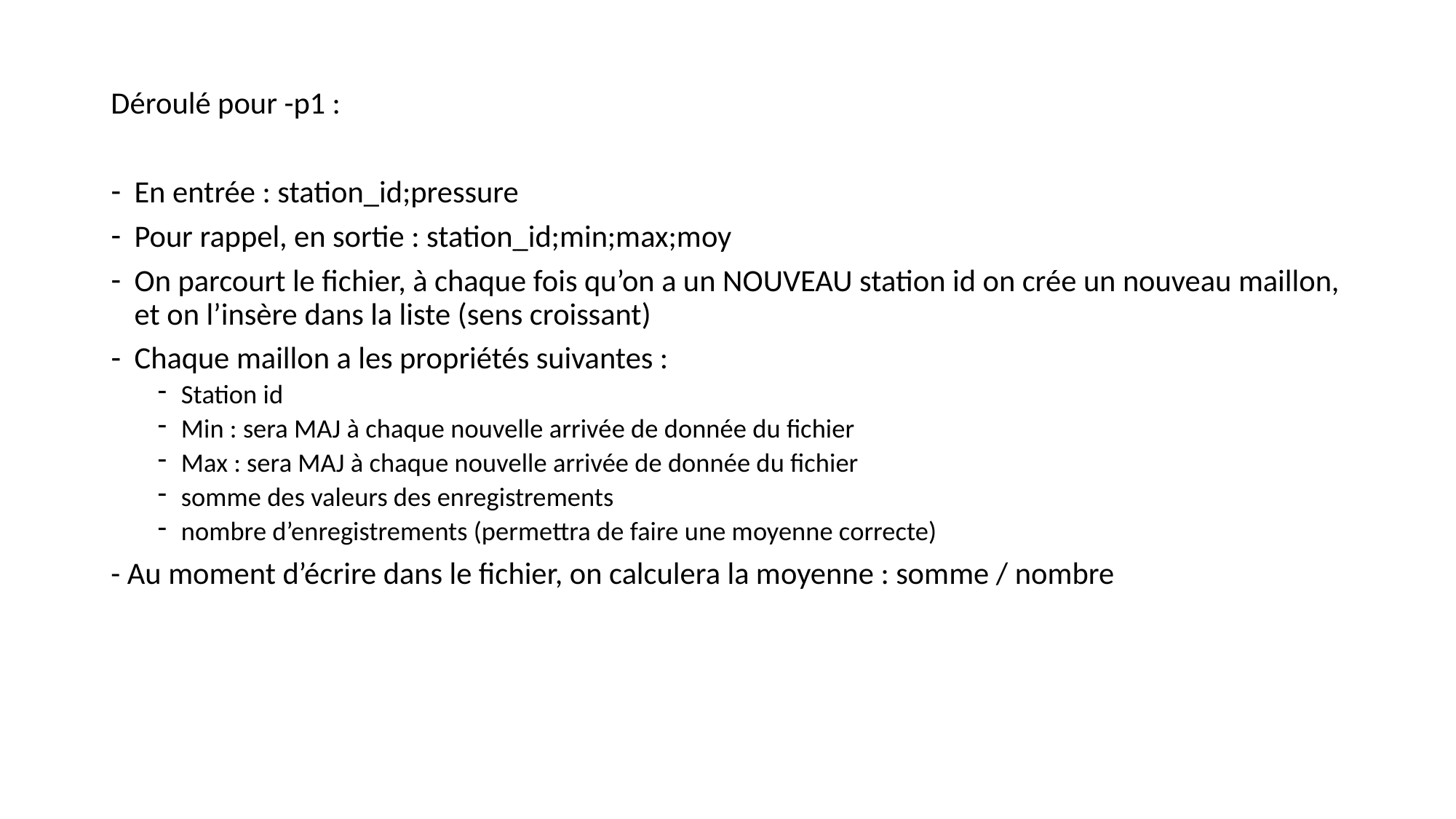

Déroulé pour -p1 :

En entrée : station_id;pressure
Pour rappel, en sortie : station_id;min;max;moy
On parcourt le fichier, à chaque fois qu’on a un NOUVEAU station id on crée un nouveau maillon, et on l’insère dans la liste (sens croissant)
Chaque maillon a les propriétés suivantes :
Station id
Min : sera MAJ à chaque nouvelle arrivée de donnée du fichier
Max : sera MAJ à chaque nouvelle arrivée de donnée du fichier
somme des valeurs des enregistrements
nombre d’enregistrements (permettra de faire une moyenne correcte)
- Au moment d’écrire dans le fichier, on calculera la moyenne : somme / nombre